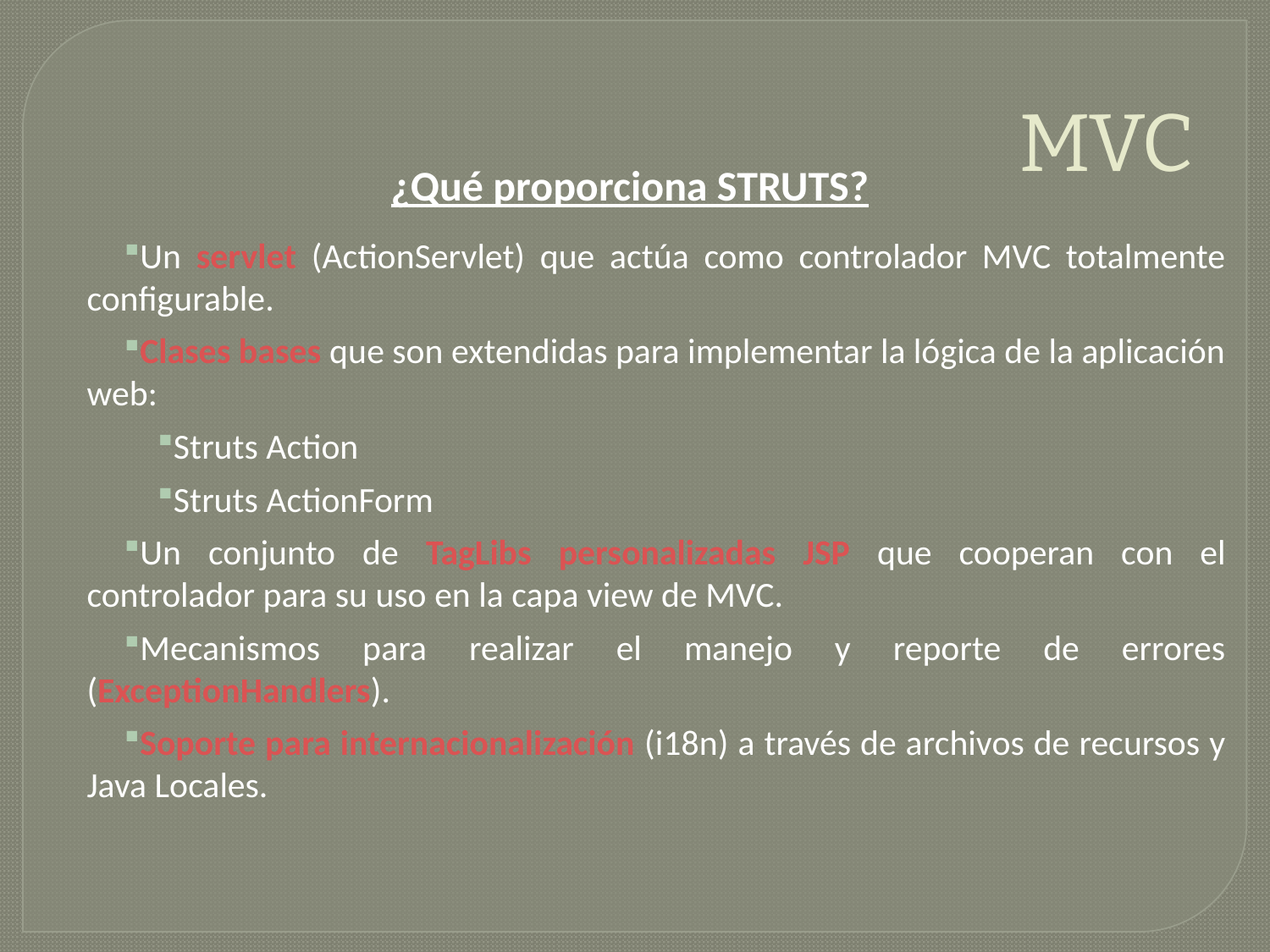

# MVC

¿Qué proporciona STRUTS?

Un servlet (ActionServlet) que actúa como controlador MVC totalmente configurable.
Clases bases que son extendidas para implementar la lógica de la aplicación web:
Struts Action
Struts ActionForm
Un conjunto de TagLibs personalizadas JSP que cooperan con el controlador para su uso en la capa view de MVC.
Mecanismos para realizar el manejo y reporte de errores (ExceptionHandlers).
Soporte para internacionalización (i18n) a través de archivos de recursos y Java Locales.